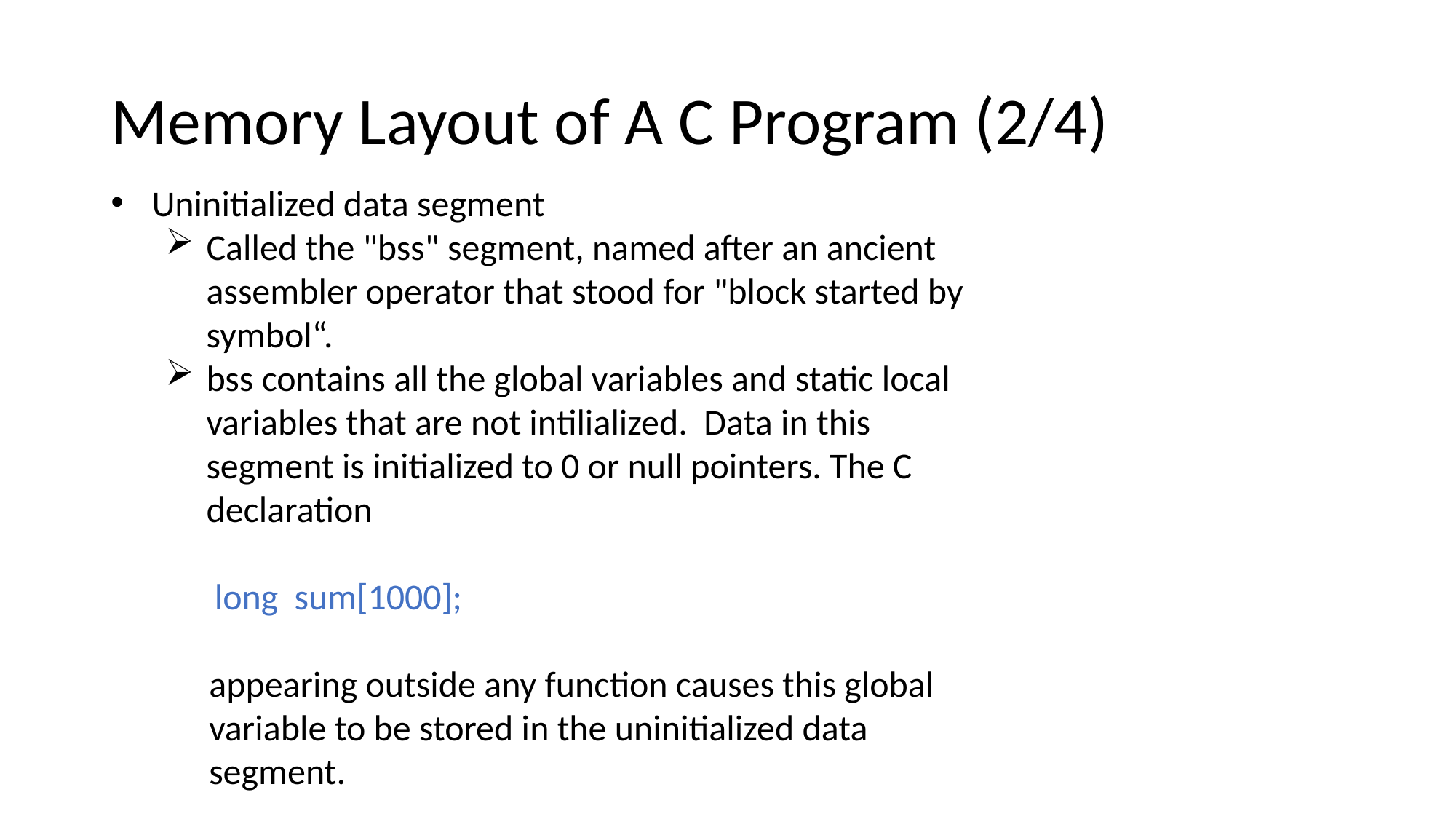

# Memory Layout of A C Program (2/4)
Uninitialized data segment
Called the "bss" segment, named after an ancient   assembler operator that stood for "block started by symbol“.
bss contains all the global variables and static local variables that are not intilialized.  Data in this segment is initialized to 0 or null pointers. The C declaration

      long  sum[1000];

            appearing outside any function causes this global
            variable to be stored in the uninitialized data
            segment.